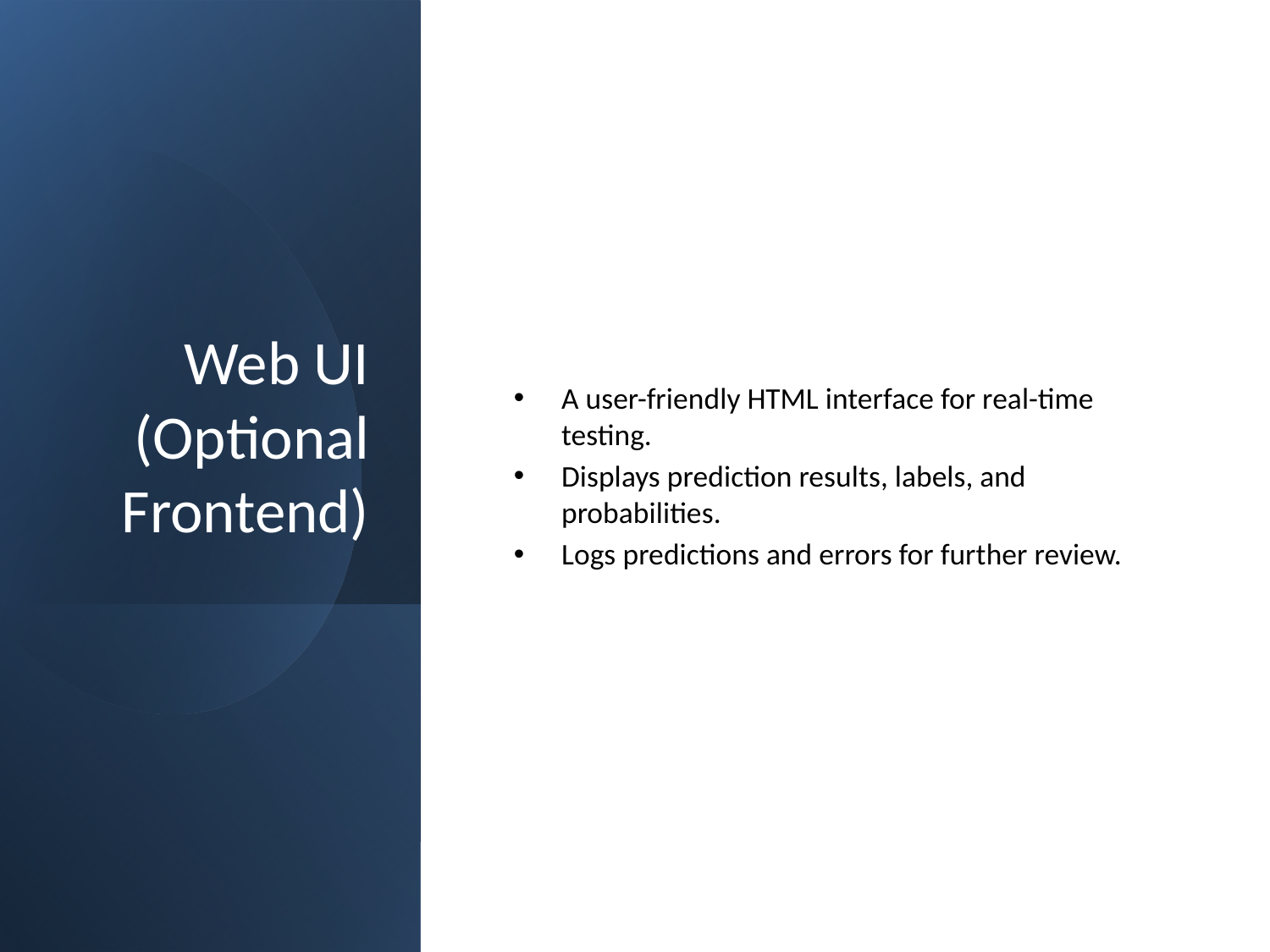

# Web UI (Optional Frontend)
A user-friendly HTML interface for real-time testing.
Displays prediction results, labels, and probabilities.
Logs predictions and errors for further review.